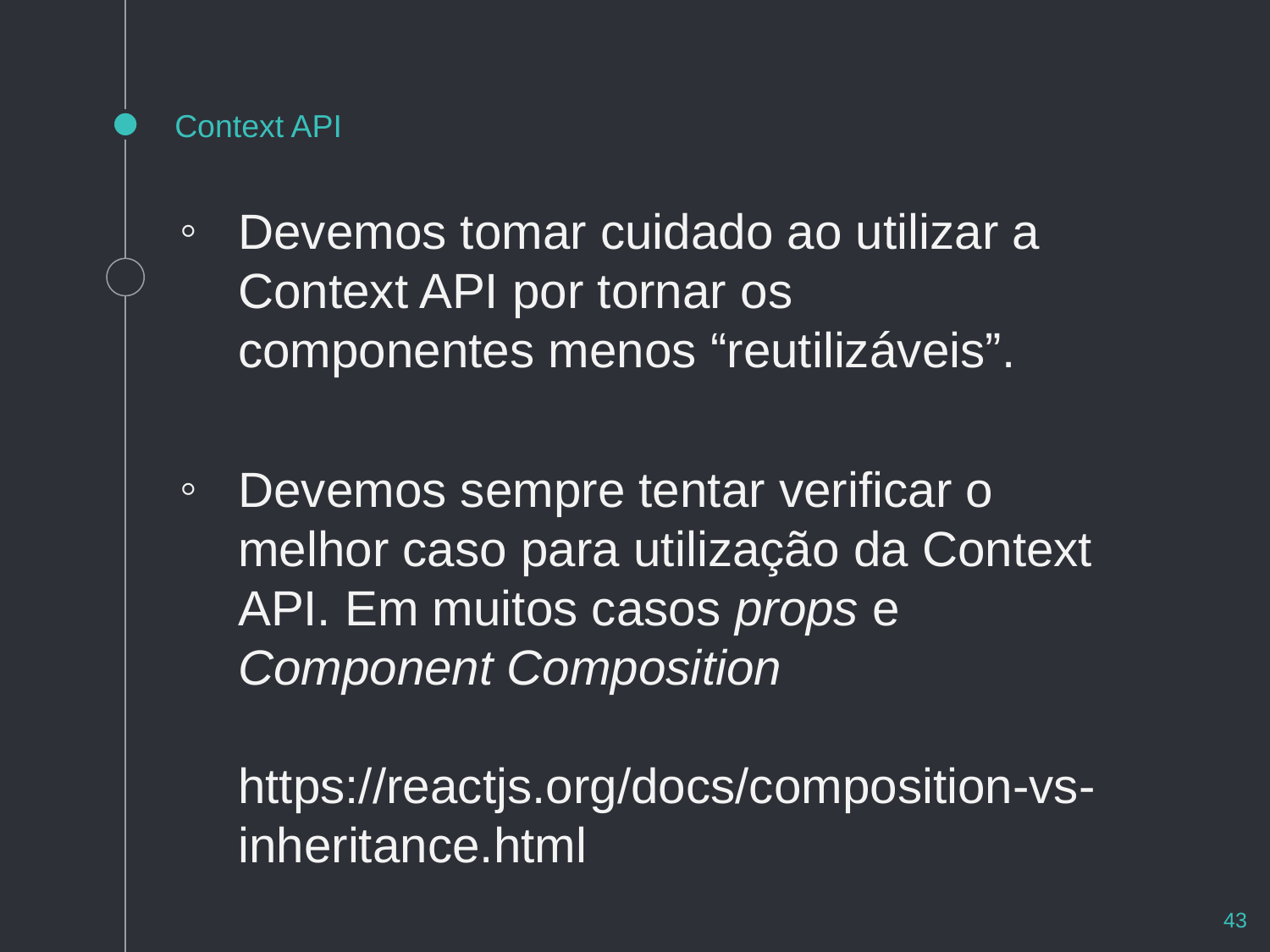

# Context API
Devemos tomar cuidado ao utilizar a Context API por tornar os componentes menos “reutilizáveis”.

Devemos sempre tentar verificar o melhor caso para utilização da Context API. Em muitos casos props e Component Composition
https://reactjs.org/docs/composition-vs-inheritance.html
43